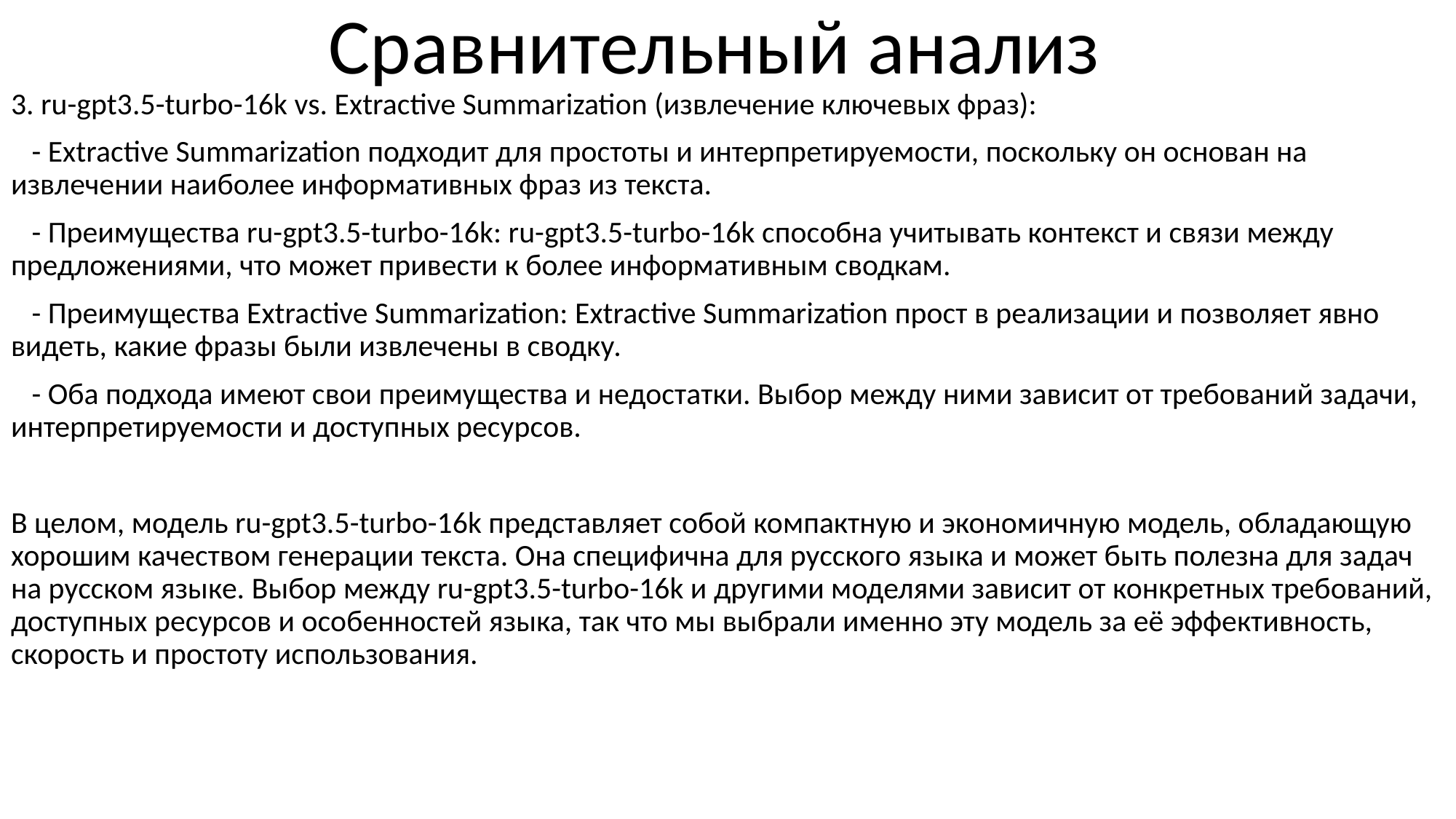

# Сравнительный анализ
3. ru-gpt3.5-turbo-16k vs. Extractive Summarization (извлечение ключевых фраз):
   - Extractive Summarization подходит для простоты и интерпретируемости, поскольку он основан на извлечении наиболее информативных фраз из текста.
   - Преимущества ru-gpt3.5-turbo-16k: ru-gpt3.5-turbo-16k способна учитывать контекст и связи между предложениями, что может привести к более информативным сводкам.
   - Преимущества Extractive Summarization: Extractive Summarization прост в реализации и позволяет явно видеть, какие фразы были извлечены в сводку.
   - Оба подхода имеют свои преимущества и недостатки. Выбор между ними зависит от требований задачи, интерпретируемости и доступных ресурсов.

В целом, модель ru-gpt3.5-turbo-16k представляет собой компактную и экономичную модель, обладающую хорошим качеством генерации текста. Она специфична для русского языка и может быть полезна для задач на русском языке. Выбор между ru-gpt3.5-turbo-16k и другими моделями зависит от конкретных требований, доступных ресурсов и особенностей языка, так что мы выбрали именно эту модель за её эффективность, скорость и простоту использования.